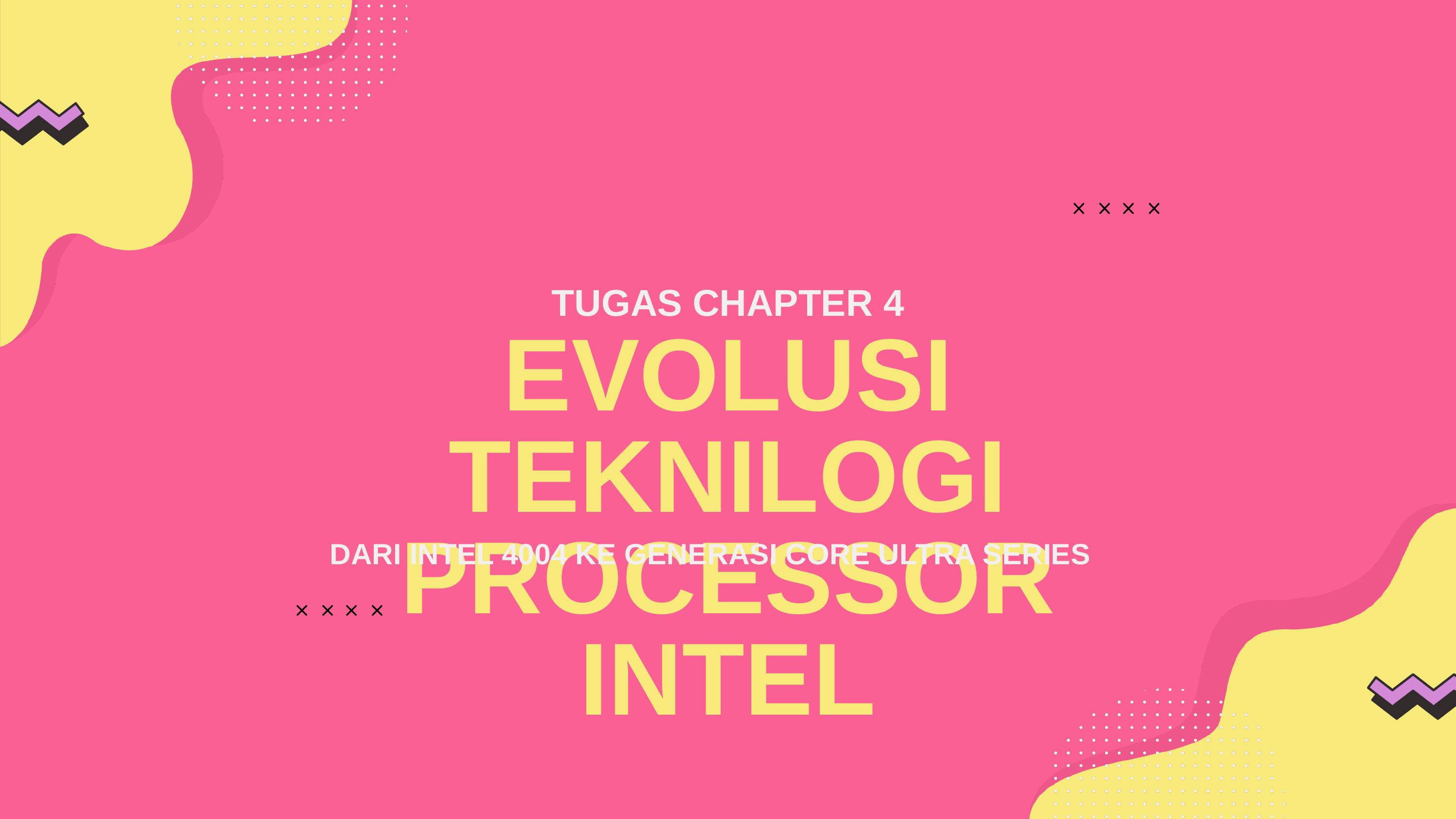

TUGAS CHAPTER 4
EVOLUSI TEKNILOGI PROCESSOR INTEL

DARI INTEL 4004 KE GENERASI CORE ULTRA SERIES